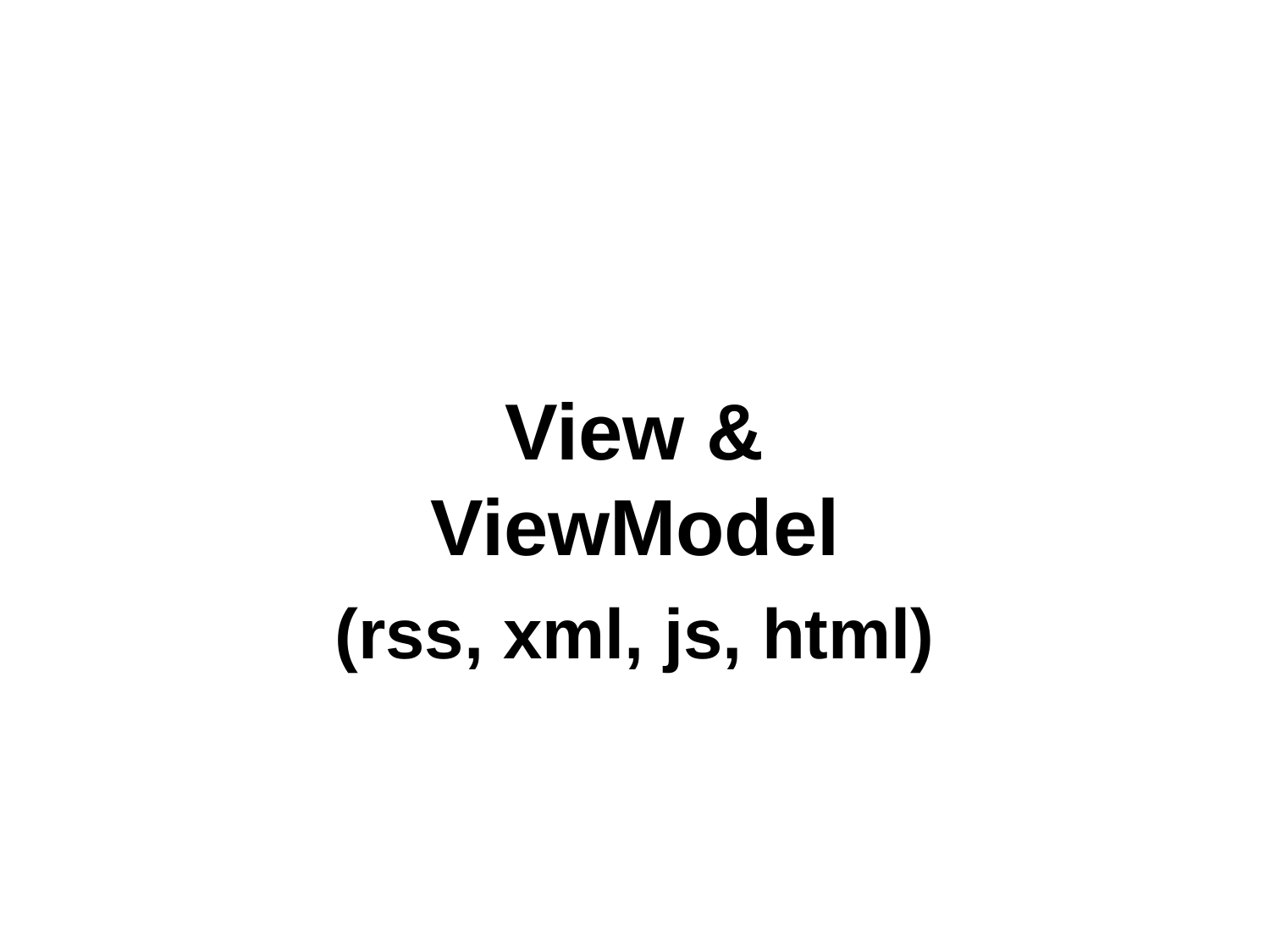

View & ViewModel
(rss, xml, js, html)